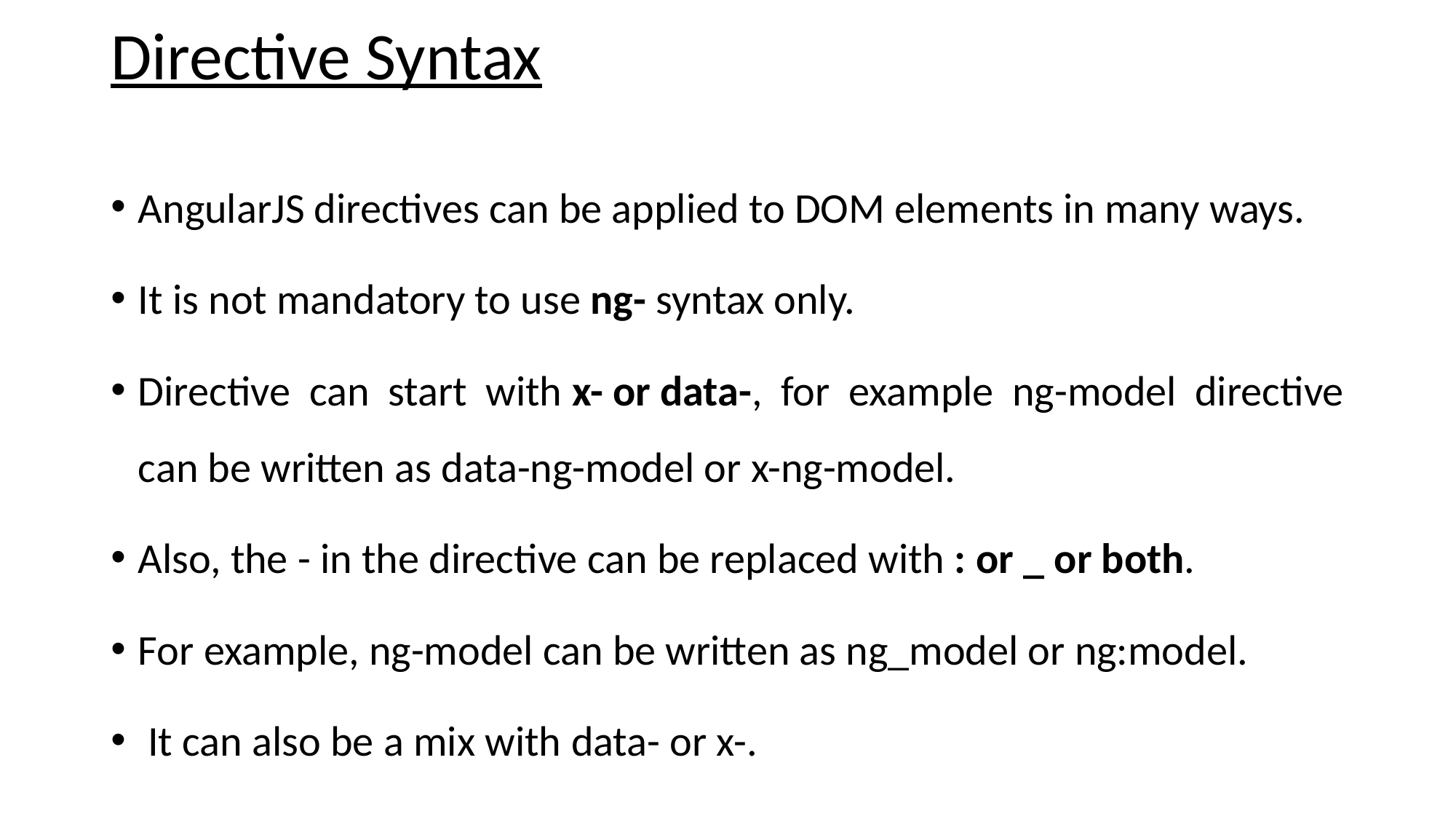

# Directive Syntax
AngularJS directives can be applied to DOM elements in many ways.
It is not mandatory to use ng- syntax only.
Directive can start with x- or data-, for example ng-model directive can be written as data-ng-model or x-ng-model.
Also, the - in the directive can be replaced with : or _ or both.
For example, ng-model can be written as ng_model or ng:model.
 It can also be a mix with data- or x-.